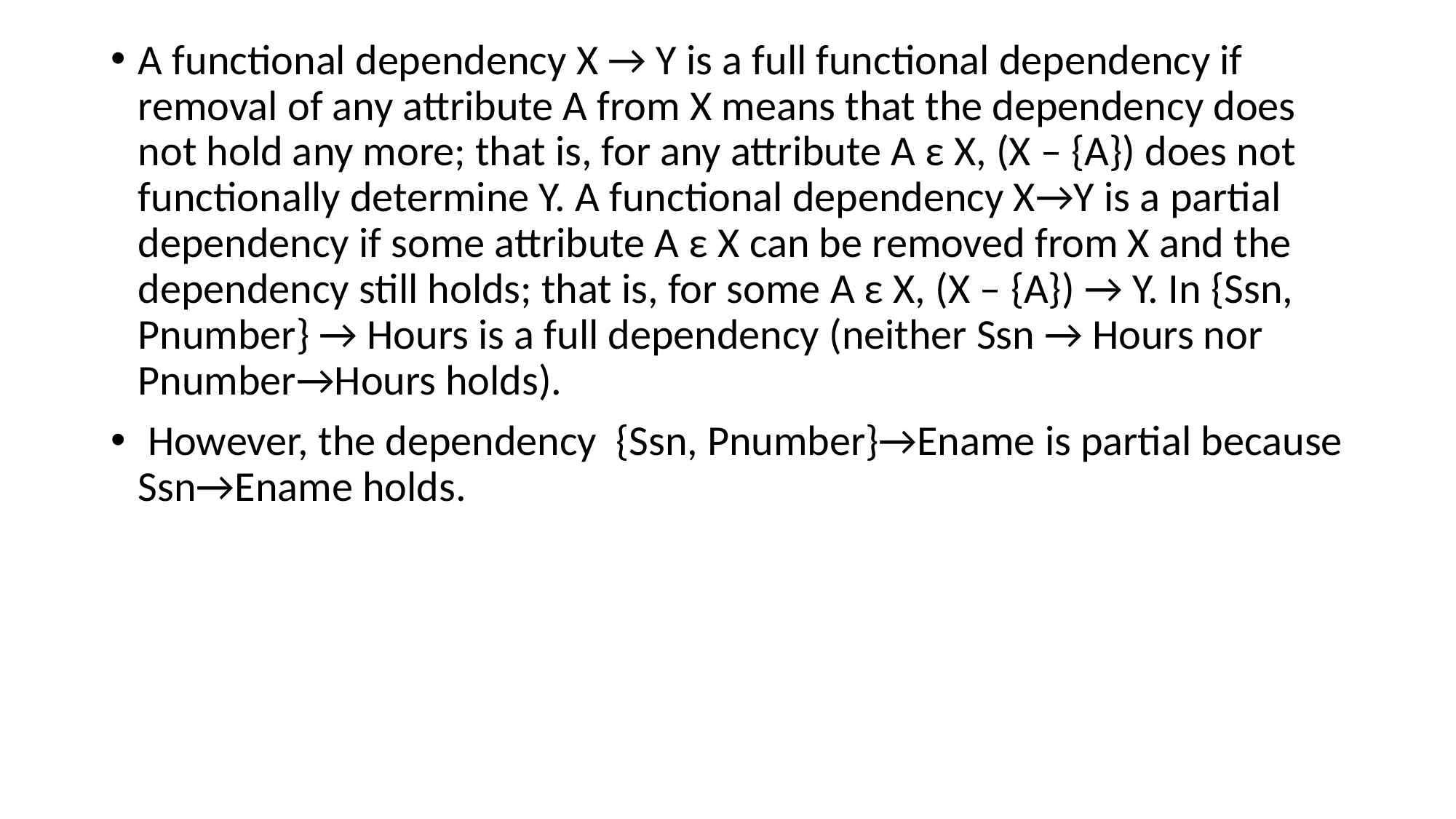

A functional dependency X → Y is a full functional dependency if removal of any attribute A from X means that the dependency does not hold any more; that is, for any attribute A ε X, (X – {A}) does not functionally determine Y. A functional dependency X→Y is a partial dependency if some attribute A ε X can be removed from X and the dependency still holds; that is, for some A ε X, (X – {A}) → Y. In {Ssn, Pnumber} → Hours is a full dependency (neither Ssn → Hours nor Pnumber→Hours holds).
 However, the dependency  {Ssn, Pnumber}→Ename is partial because Ssn→Ename holds.